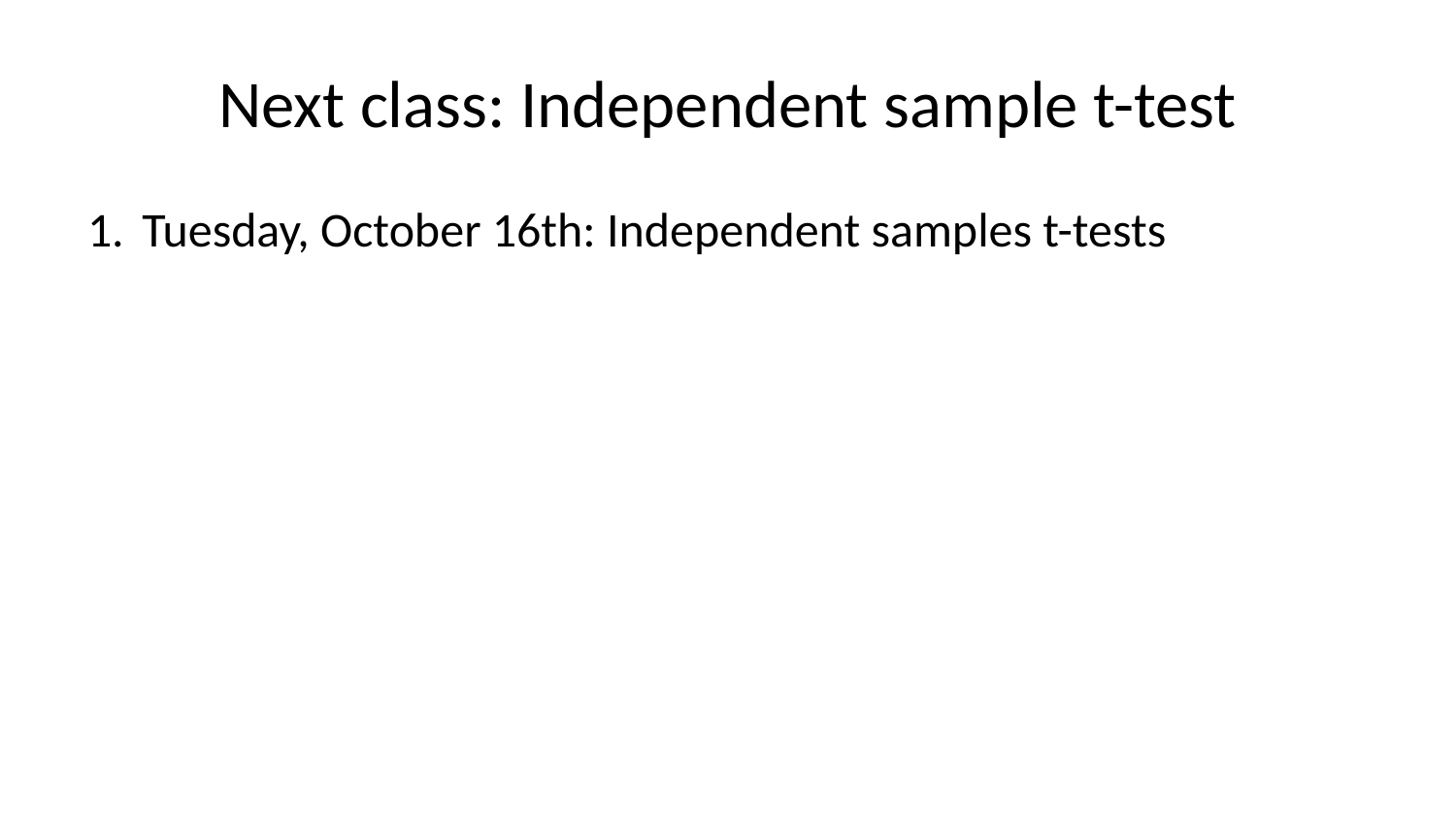

# Next class: Independent sample t-test
Tuesday, October 16th: Independent samples t-tests